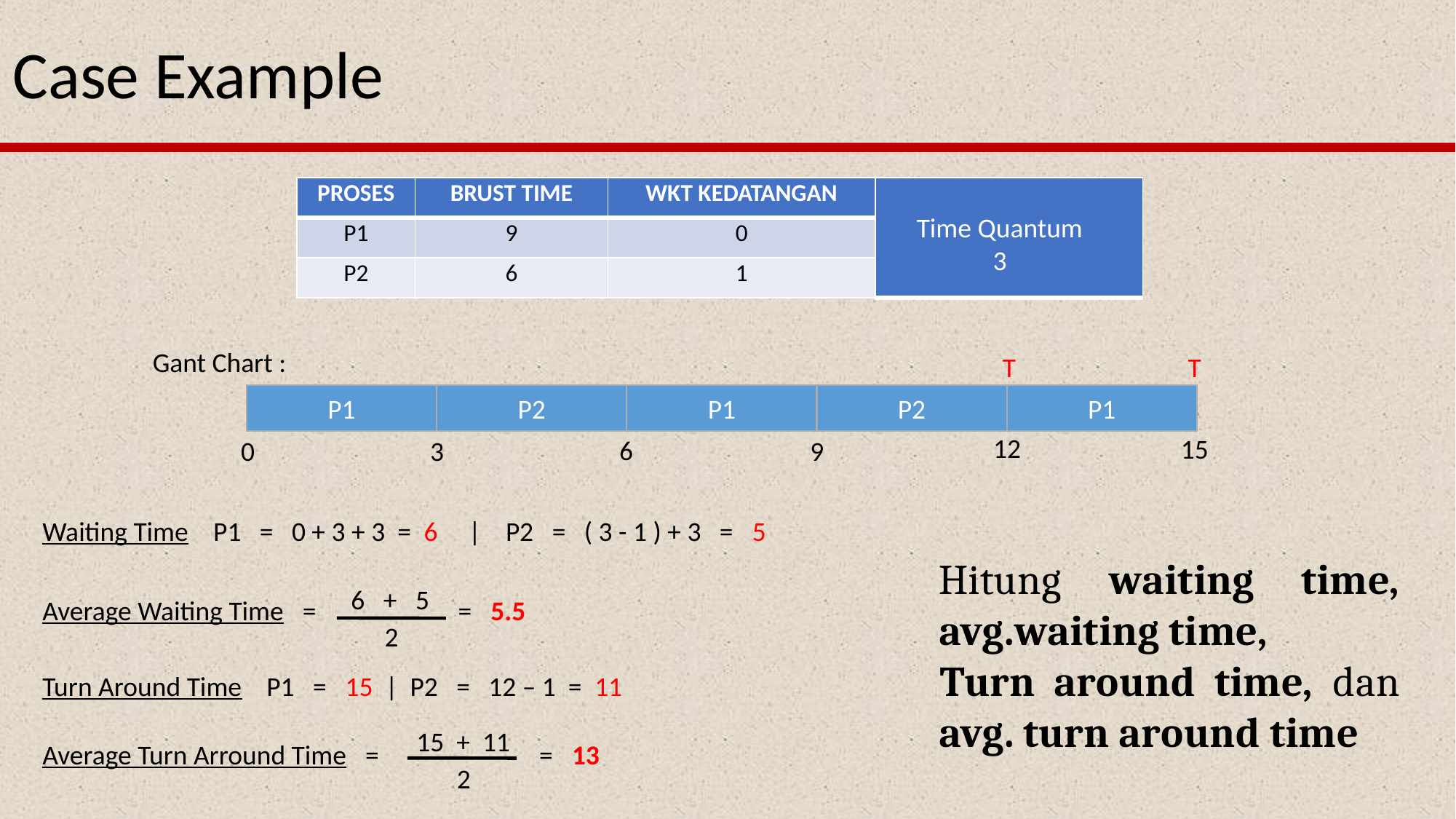

Case Example

| PROSES | BRUST TIME | WKT KEDATANGAN |  |
| --- | --- | --- | --- |
| P1 | 9 | 0 |  |
| P2 | 6 | 1 |  |
Time Quantum
3
Gant Chart :
T
T
P1
P2
P1
P2
P1
12
15
6
0
3
9
Waiting Time    P1   =   0 + 3 + 3  =  6     |    P2   =   ( 3 - 1 ) + 3   =   5
Hitung waiting time, avg.waiting time,
Turn around time, dan avg. turn around time
6   +   5
Average Waiting Time   =                       =   5.5
2
Turn Around Time    P1   =   15  |  P2   =   12 – 1  =  11
15  +  11
Average Turn Arround Time   =                          =   13
2